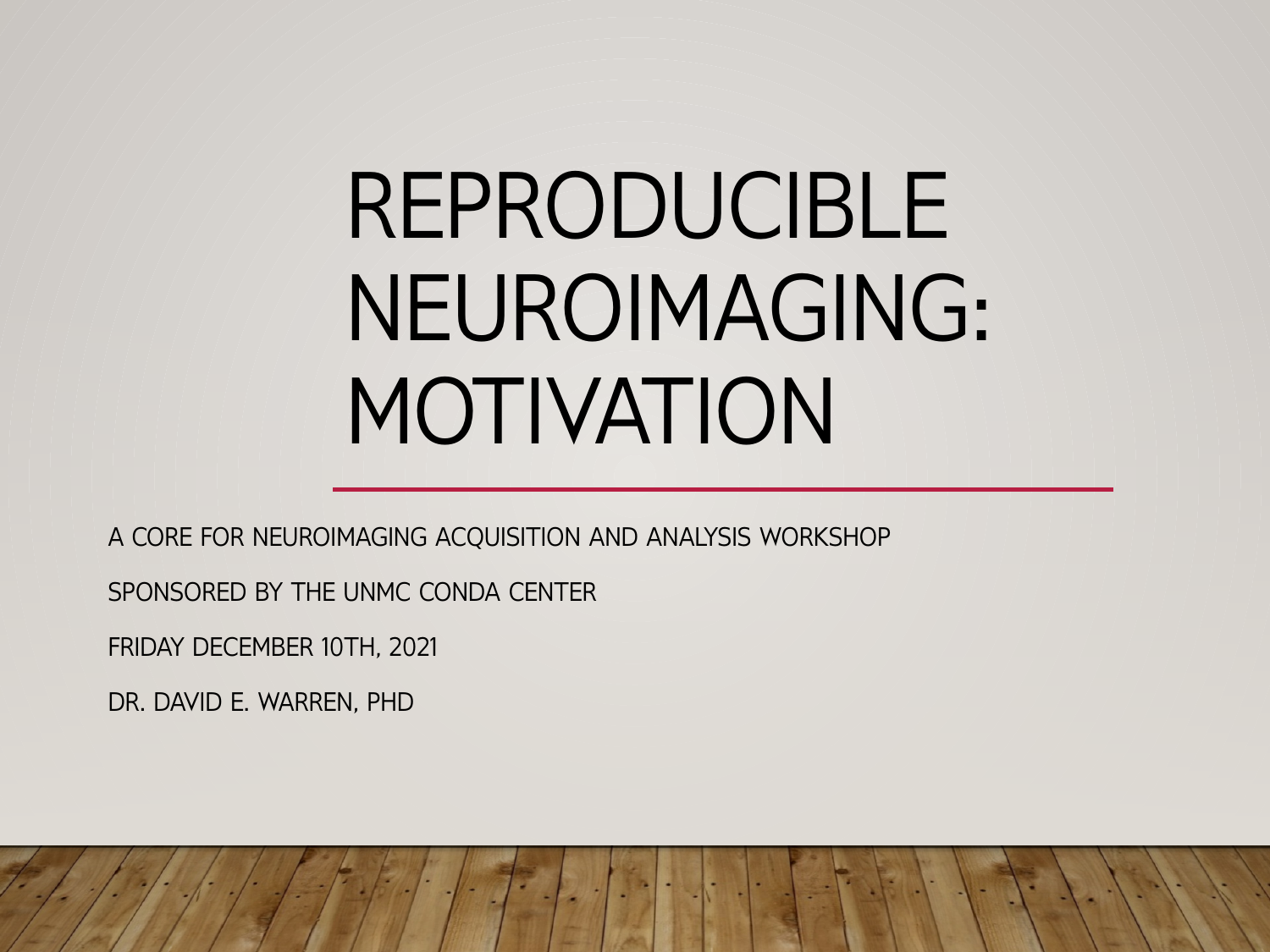

# Reproducible Neuroimaging: Motivation
A Core for Neuroimaging Acquisition and Analysis Workshop
Sponsored by the UNMC CoNDA Center
Friday December 10th, 2021
Dr. David E. Warren, PhD